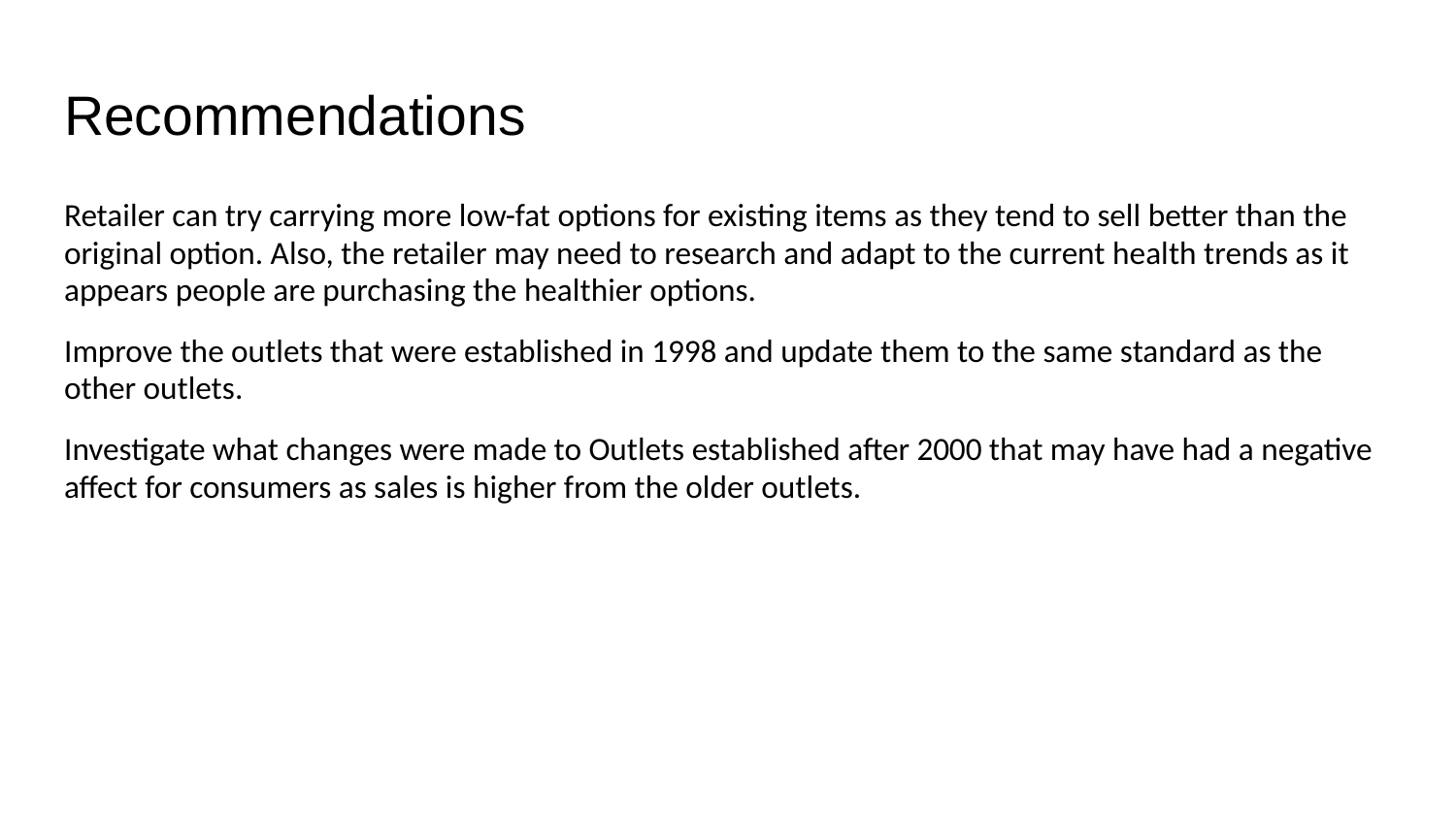

# Recommendations
Retailer can try carrying more low-fat options for existing items as they tend to sell better than the original option. Also, the retailer may need to research and adapt to the current health trends as it appears people are purchasing the healthier options.
Improve the outlets that were established in 1998 and update them to the same standard as the other outlets.
Investigate what changes were made to Outlets established after 2000 that may have had a negative affect for consumers as sales is higher from the older outlets.